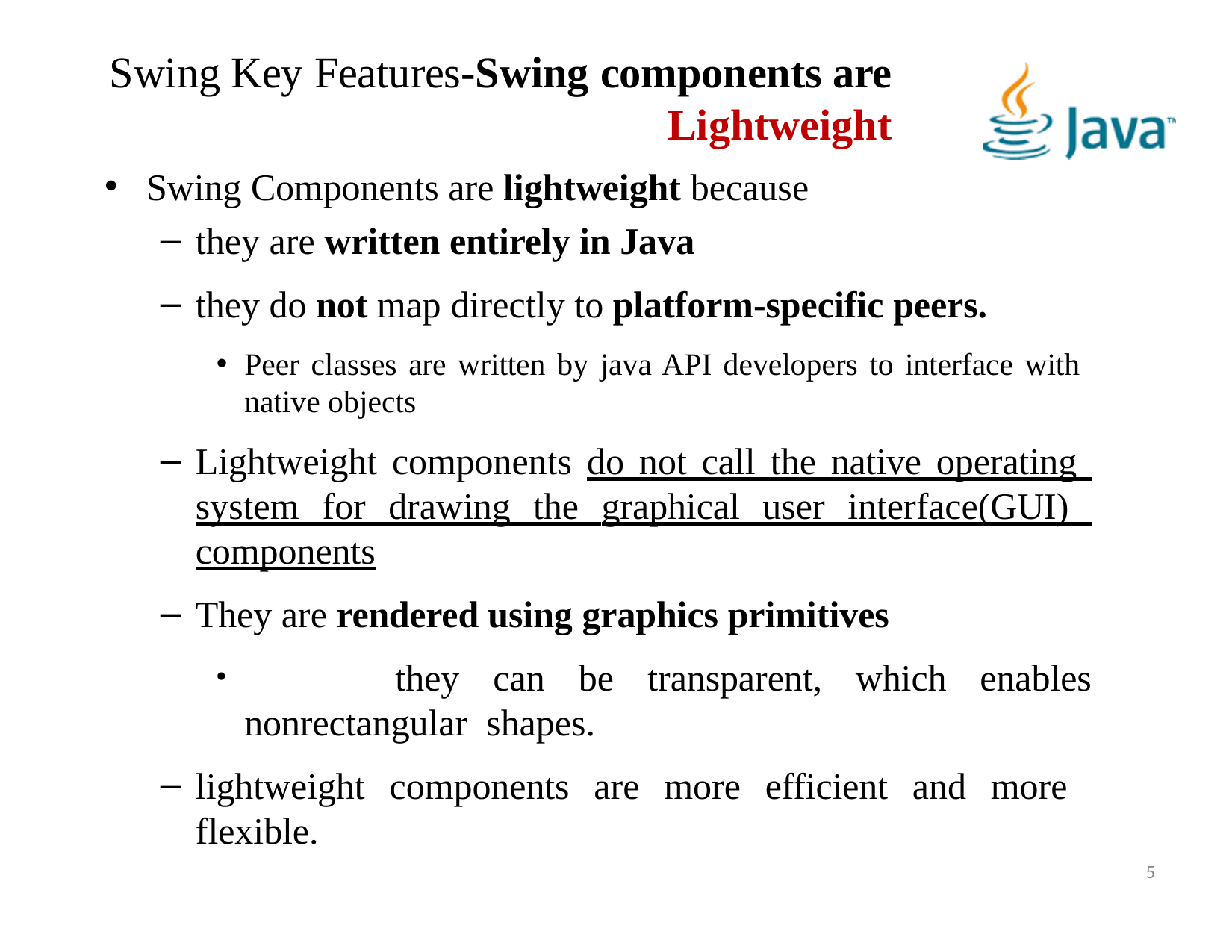

# Swing Key Features-Swing components are
Lightweight
Swing Components are lightweight because
they are written entirely in Java
they do not map directly to platform-specific peers.
Peer classes are written by java API developers to interface with  native objects
Lightweight components do not call the native operating  system for drawing the graphical user interface(GUI)  components
They are rendered using graphics primitives
	they can be transparent, which enables nonrectangular  shapes.
lightweight components are more efficient and more  flexible.

5